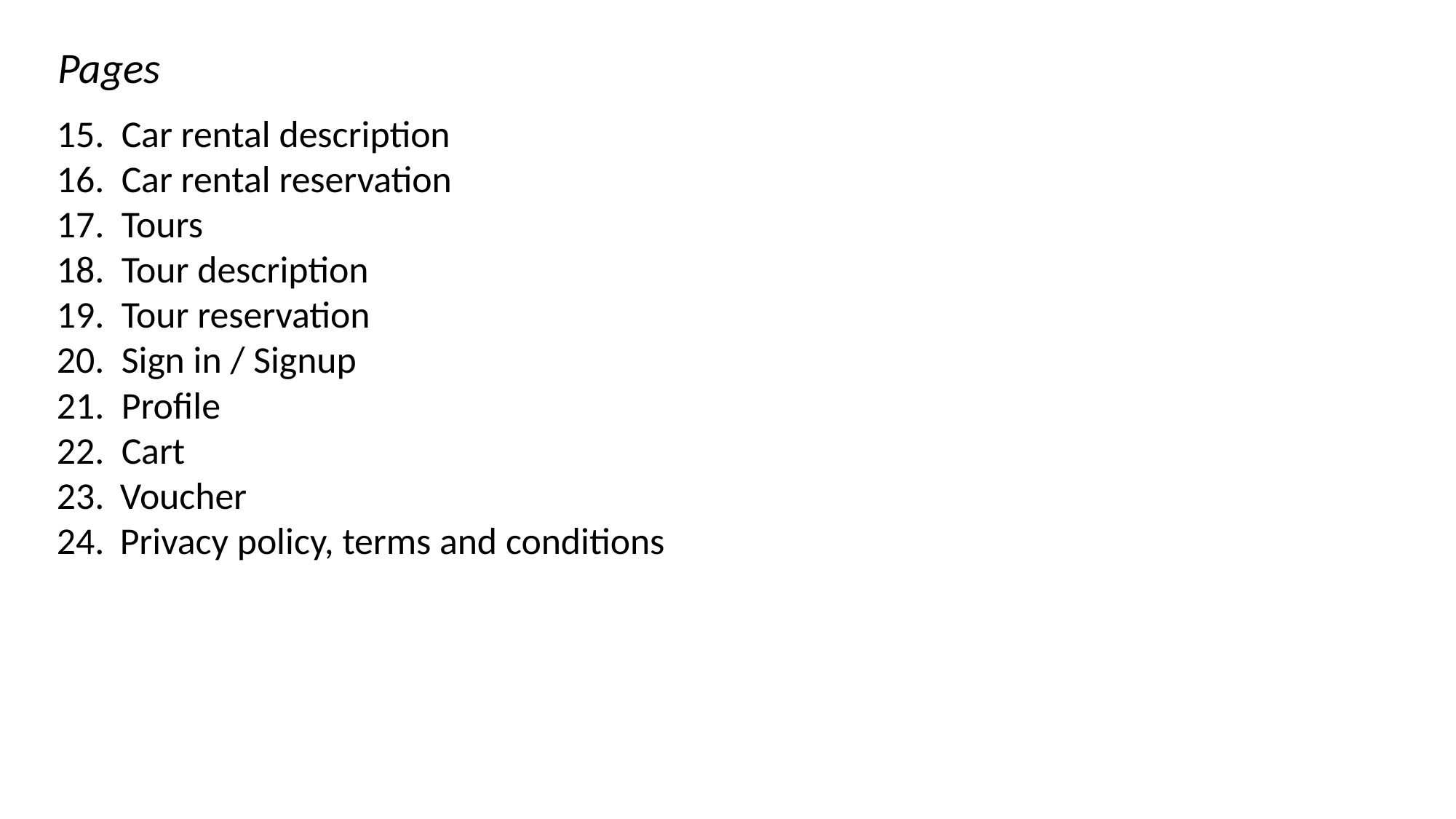

Pages
15.  Car rental description
16.  Car rental reservation
17.  Tours
18.  Tour description
19.  Tour reservation
20.  Sign in / Signup
21.  Profile
22.  Cart
 Voucher
 Privacy policy, terms and conditions